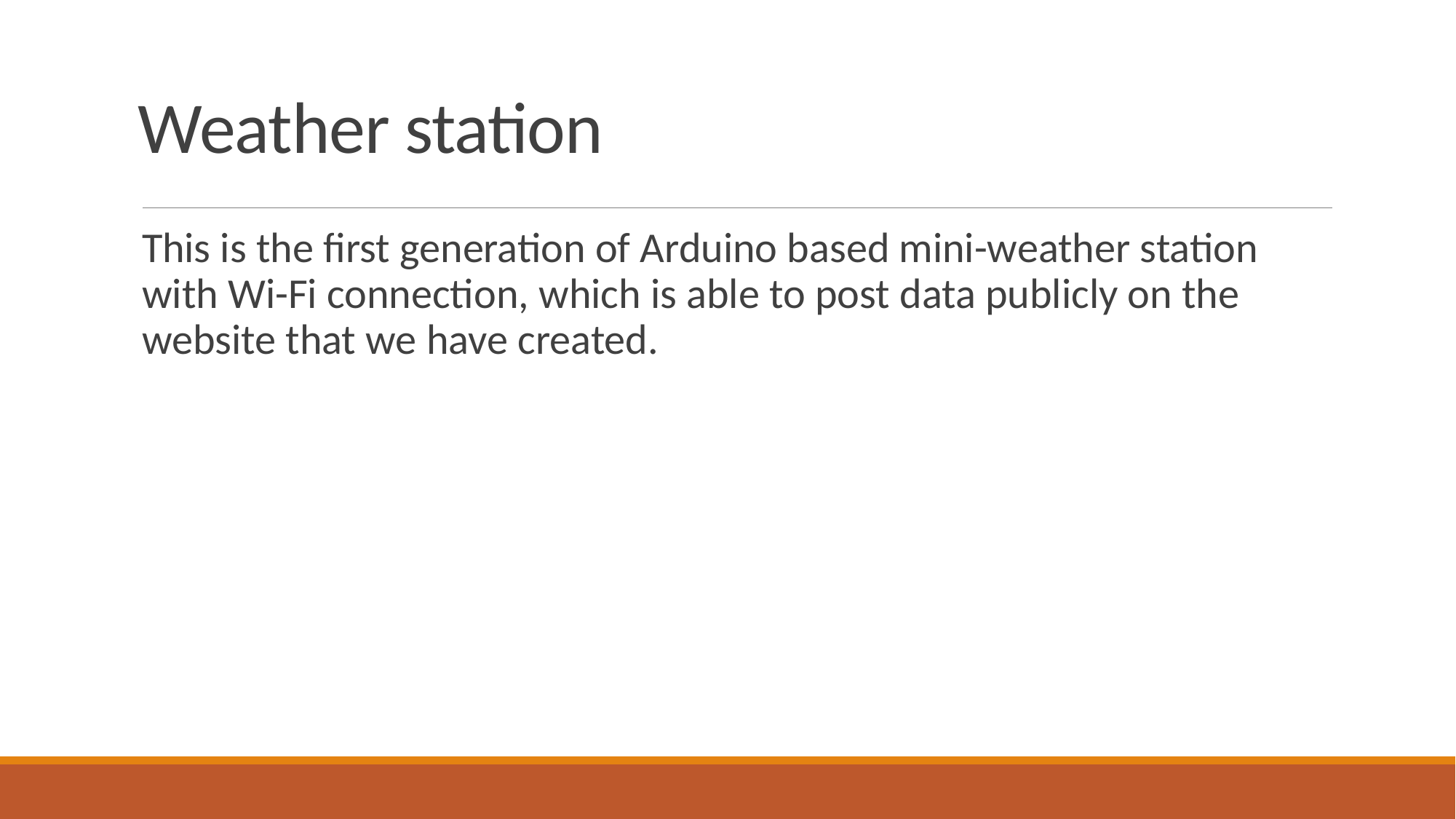

# Weather station
This is the first generation of Arduino based mini-weather station with Wi-Fi connection, which is able to post data publicly on the website that we have created.